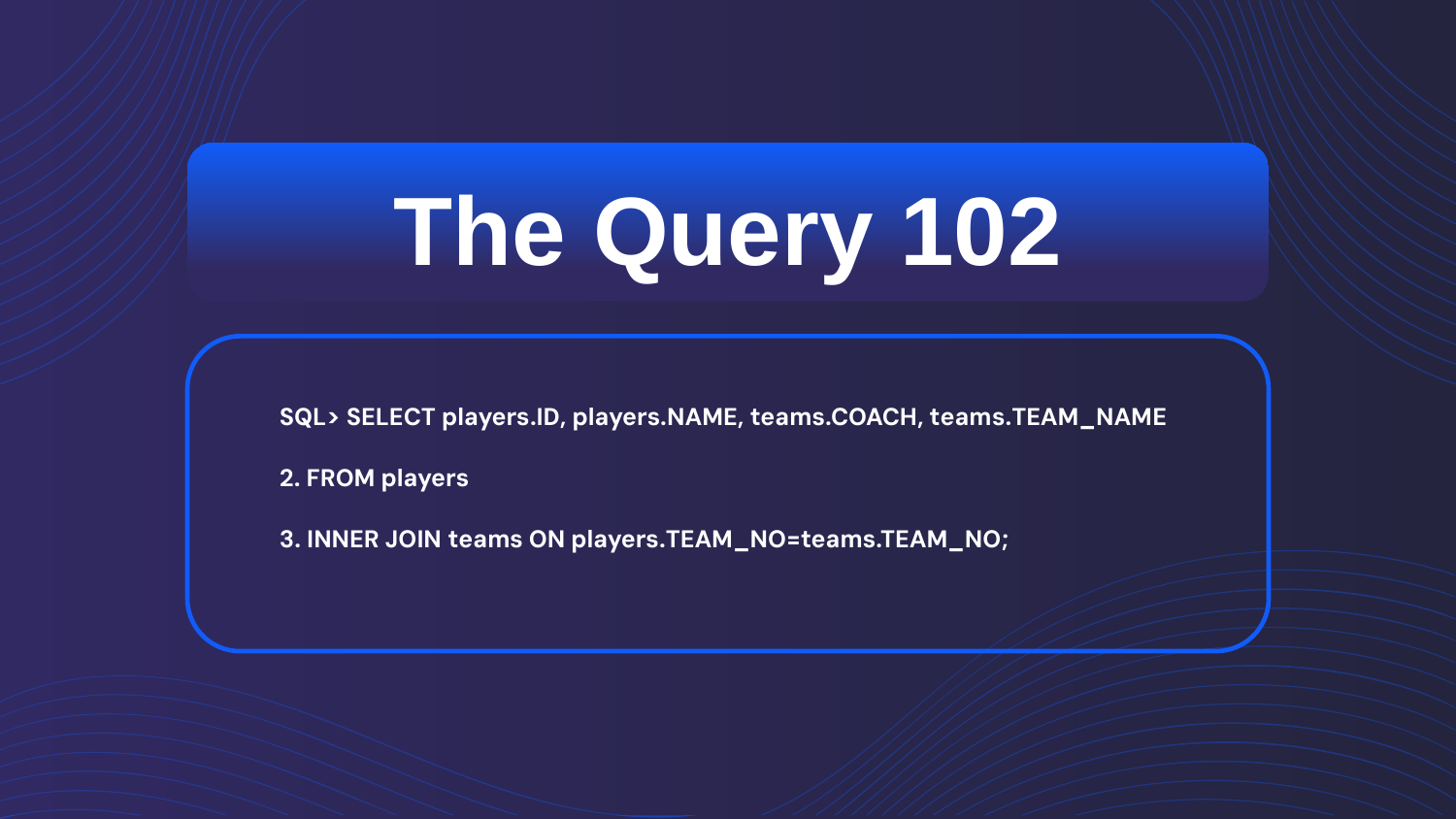

# The Query 102
SQL> SELECT players.ID, players.NAME, teams.COACH, teams.TEAM_NAME
2. FROM players
3. INNER JOIN teams ON players.TEAM_NO=teams.TEAM_NO;